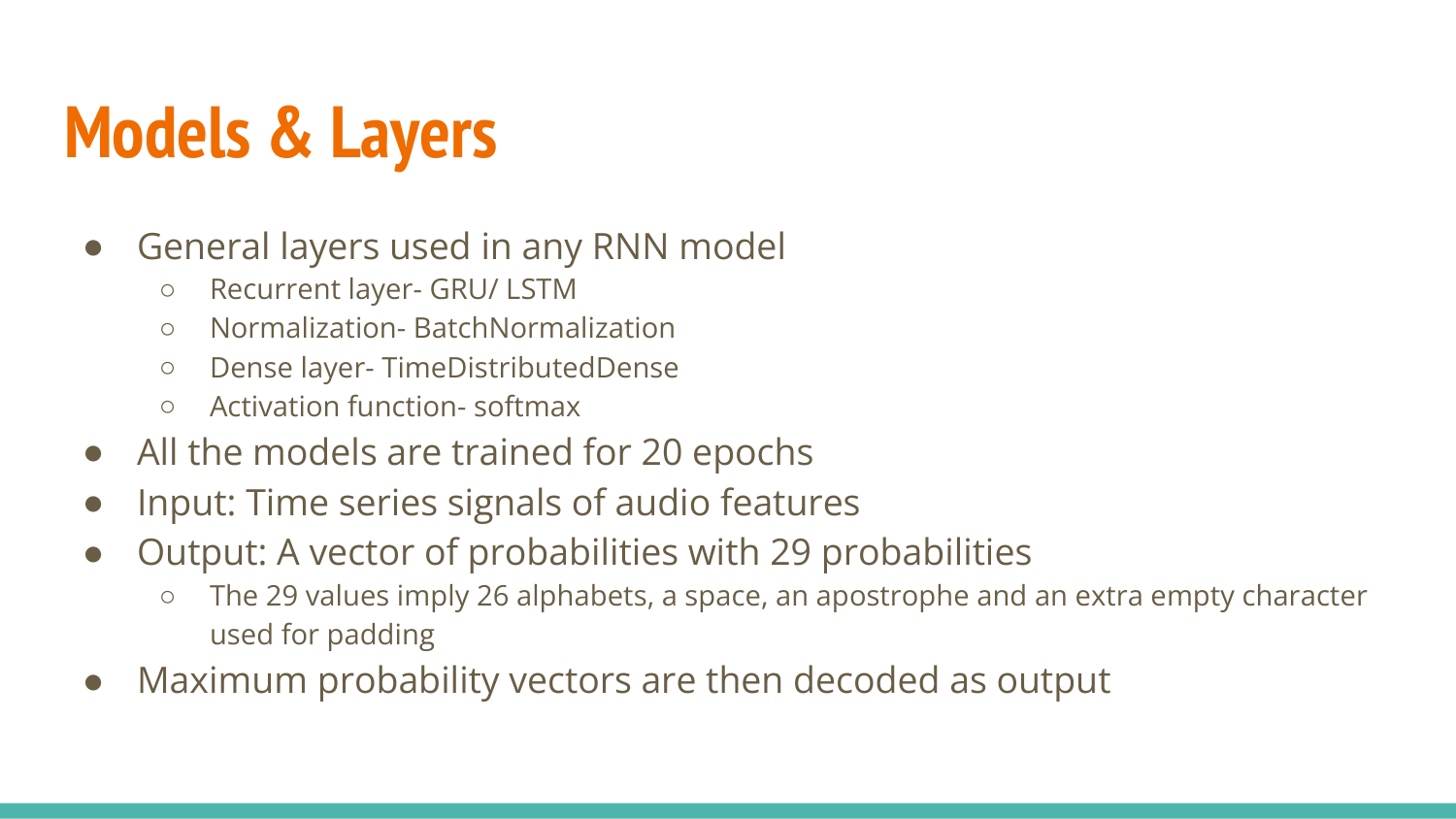

# Models & Layers
General layers used in any RNN model
Recurrent layer- GRU/ LSTM
Normalization- BatchNormalization
Dense layer- TimeDistributedDense
Activation function- softmax
All the models are trained for 20 epochs
Input: Time series signals of audio features
Output: A vector of probabilities with 29 probabilities
The 29 values imply 26 alphabets, a space, an apostrophe and an extra empty character used for padding
Maximum probability vectors are then decoded as output